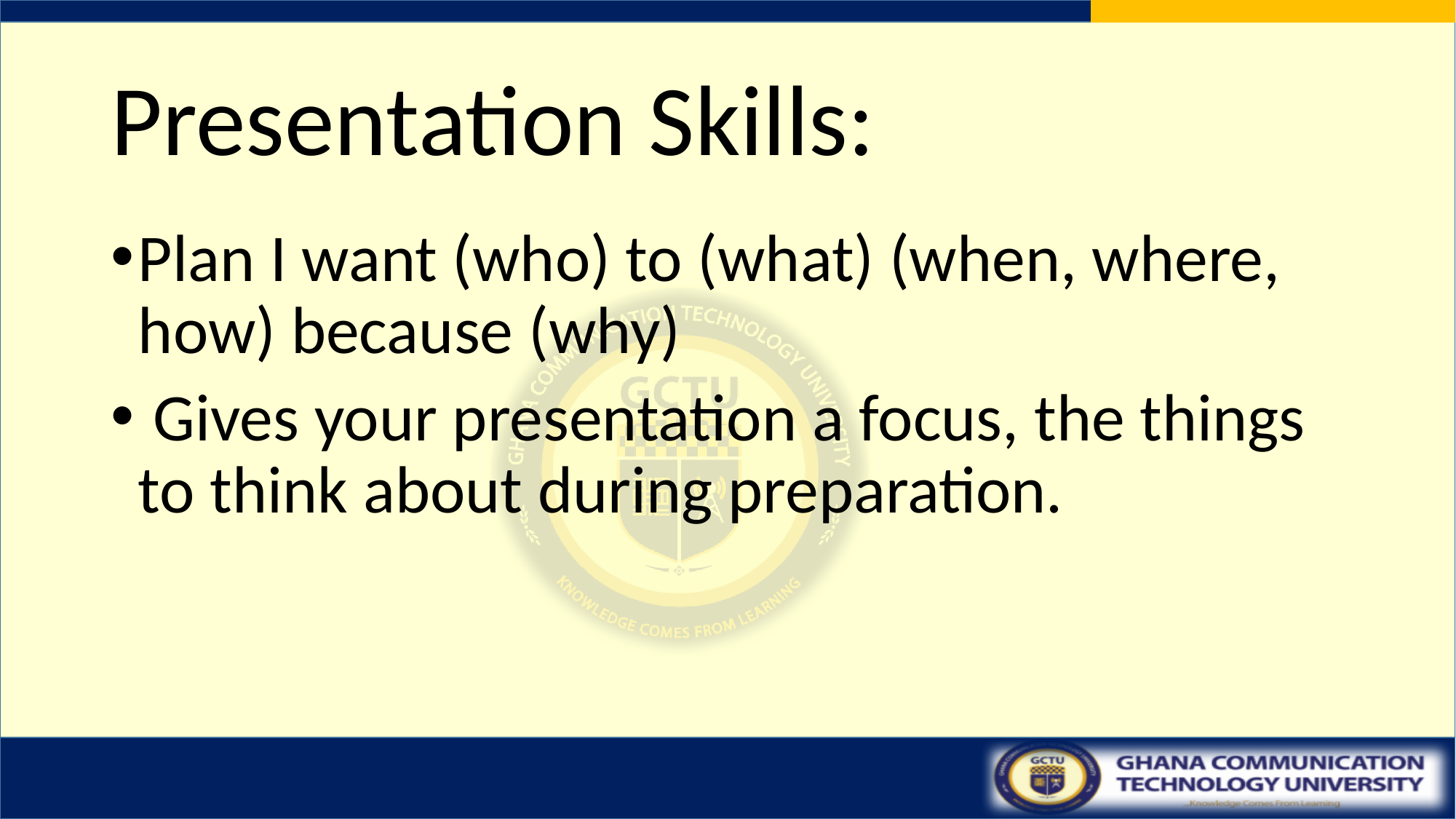

# Presentation Skills:
Plan I want (who) to (what) (when, where, how) because (why)
 Gives your presentation a focus, the things to think about during preparation.